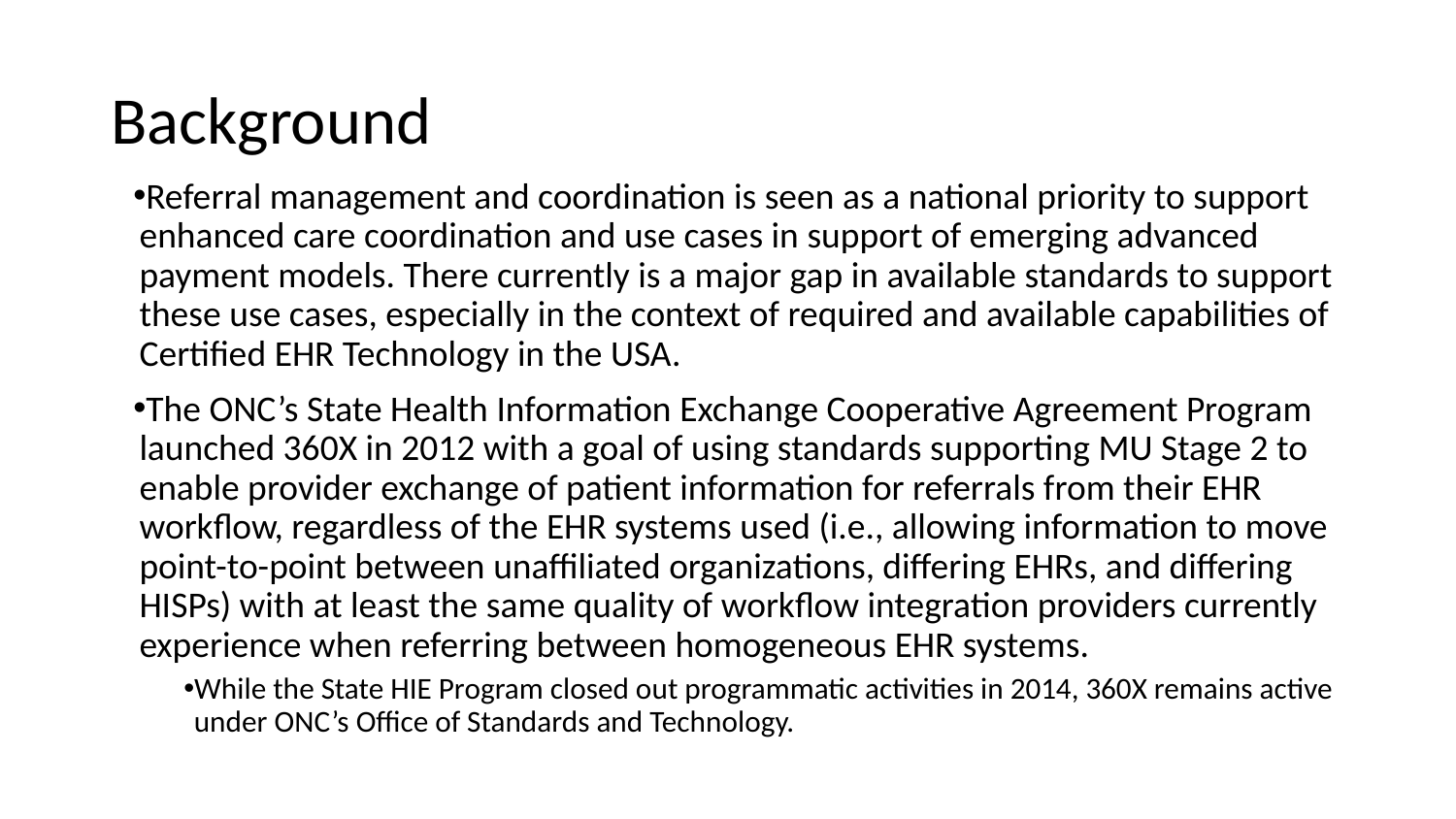

# Background
Referral management and coordination is seen as a national priority to support enhanced care coordination and use cases in support of emerging advanced payment models. There currently is a major gap in available standards to support these use cases, especially in the context of required and available capabilities of Certified EHR Technology in the USA.
The ONC’s State Health Information Exchange Cooperative Agreement Program launched 360X in 2012 with a goal of using standards supporting MU Stage 2 to enable provider exchange of patient information for referrals from their EHR workflow, regardless of the EHR systems used (i.e., allowing information to move point-to-point between unaffiliated organizations, differing EHRs, and differing HISPs) with at least the same quality of workflow integration providers currently experience when referring between homogeneous EHR systems.
While the State HIE Program closed out programmatic activities in 2014, 360X remains active under ONC’s Office of Standards and Technology.